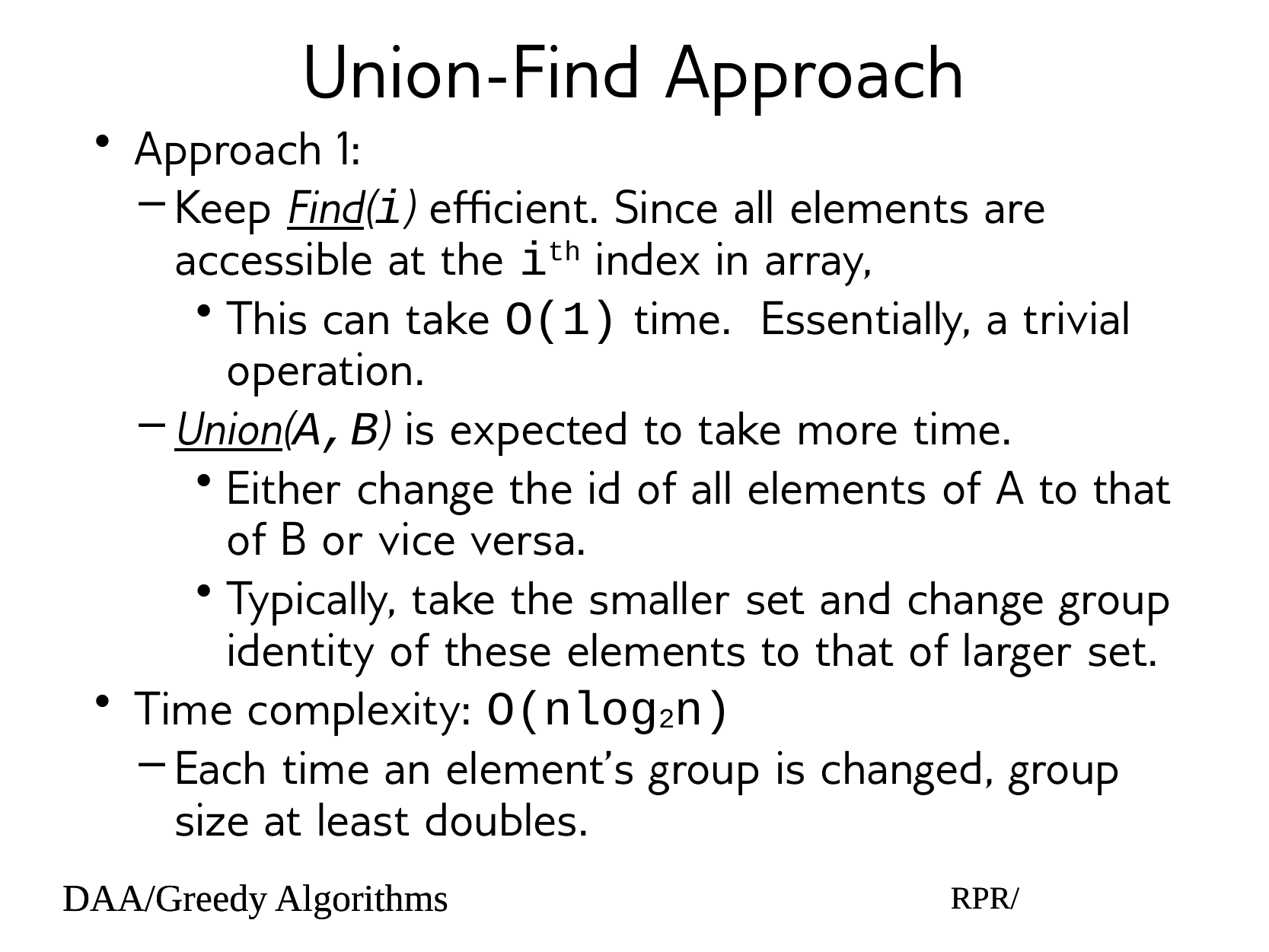

# Union-Find Approach
Approach 1:
Keep Find(i) efficient. Since all elements are accessible at the ith index in array,
This can take O(1) time.  Essentially, a trivial operation.
Union(A,B) is expected to take more time.
Either change the id of all elements of A to that of B or vice versa.
Typically, take the smaller set and change group identity of these elements to that of larger set.
Time complexity: O(nlog2n)
Each time an element’s group is changed, group size at least doubles.
DAA/Greedy Algorithms
RPR/
19